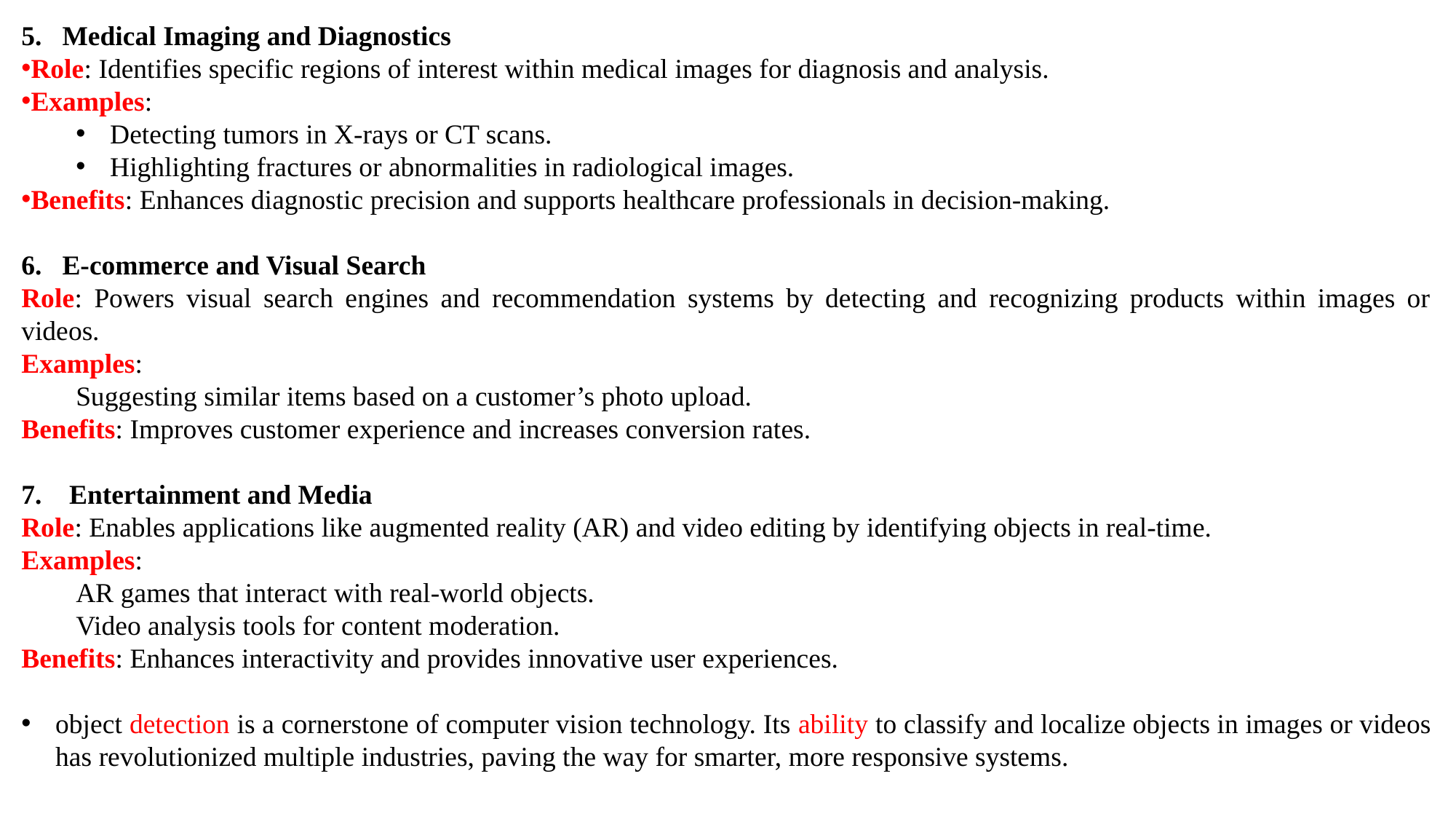

Medical Imaging and Diagnostics
Role: Identifies specific regions of interest within medical images for diagnosis and analysis.
Examples:
Detecting tumors in X-rays or CT scans.
Highlighting fractures or abnormalities in radiological images.
Benefits: Enhances diagnostic precision and supports healthcare professionals in decision-making.

E-commerce and Visual Search
Role: Powers visual search engines and recommendation systems by detecting and recognizing products within images or videos.
Examples:
Suggesting similar items based on a customer’s photo upload.
Benefits: Improves customer experience and increases conversion rates.

 Entertainment and Media
Role: Enables applications like augmented reality (AR) and video editing by identifying objects in real-time.
Examples:
AR games that interact with real-world objects.
Video analysis tools for content moderation.
Benefits: Enhances interactivity and provides innovative user experiences.

object detection is a cornerstone of computer vision technology. Its ability to classify and localize objects in images or videos has revolutionized multiple industries, paving the way for smarter, more responsive systems.